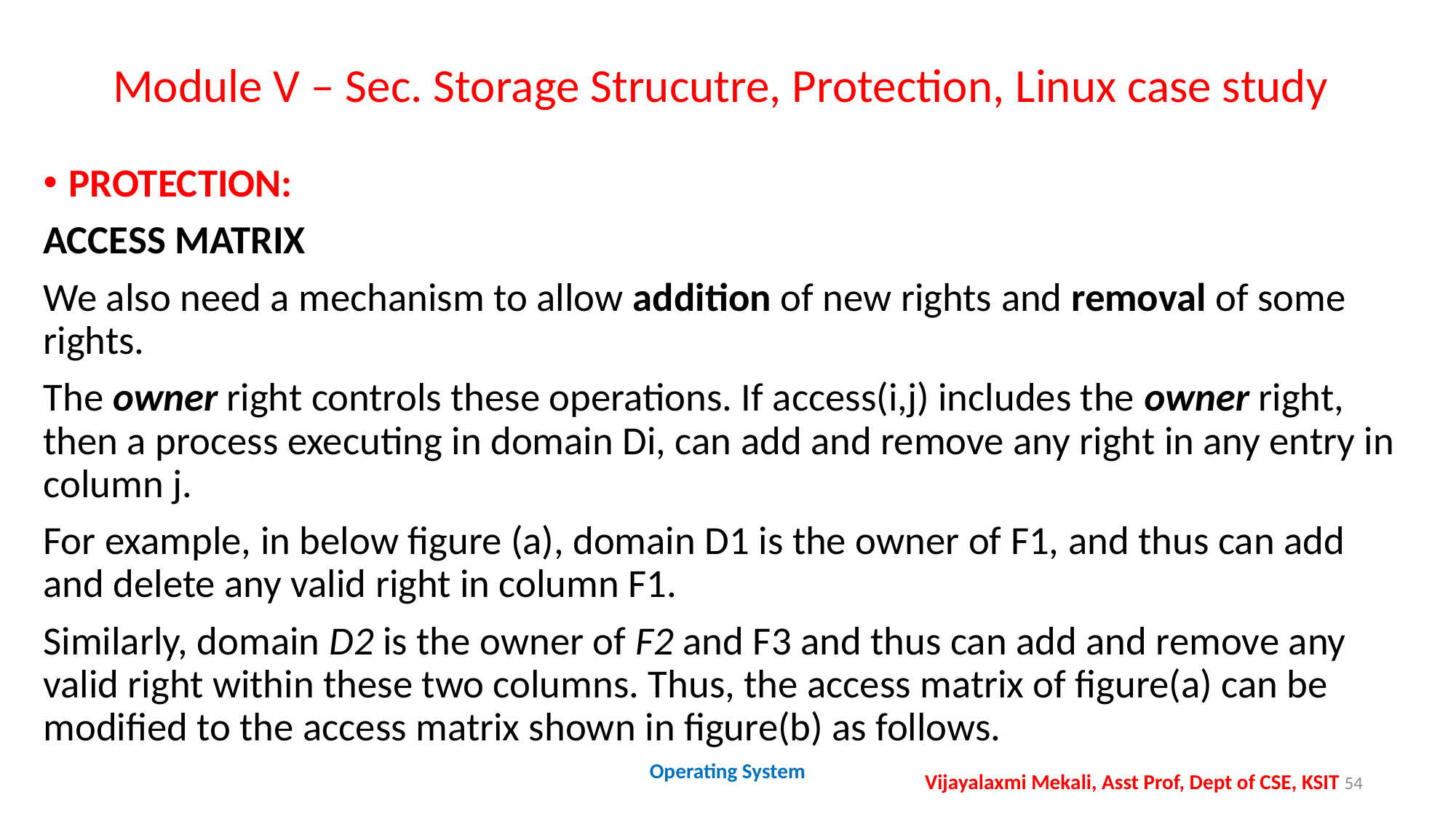

# Module V – Sec. Storage Strucutre, Protection, Linux case study
PROTECTION:
ACCESS MATRIX
We also need a mechanism to allow addition of new rights and removal of some rights.
The owner right controls these operations. If access(i,j) includes the owner right, then a process executing in domain Di, can add and remove any right in any entry in column j.
For example, in below figure (a), domain D1 is the owner of F1, and thus can add and delete any valid right in column F1.
Similarly, domain D2 is the owner of F2 and F3 and thus can add and remove any valid right within these two columns. Thus, the access matrix of figure(a) can be modified to the access matrix shown in figure(b) as follows.
Operating System

Vijayalaxmi Mekali, Asst Prof, Dept of CSE, KSIT 54